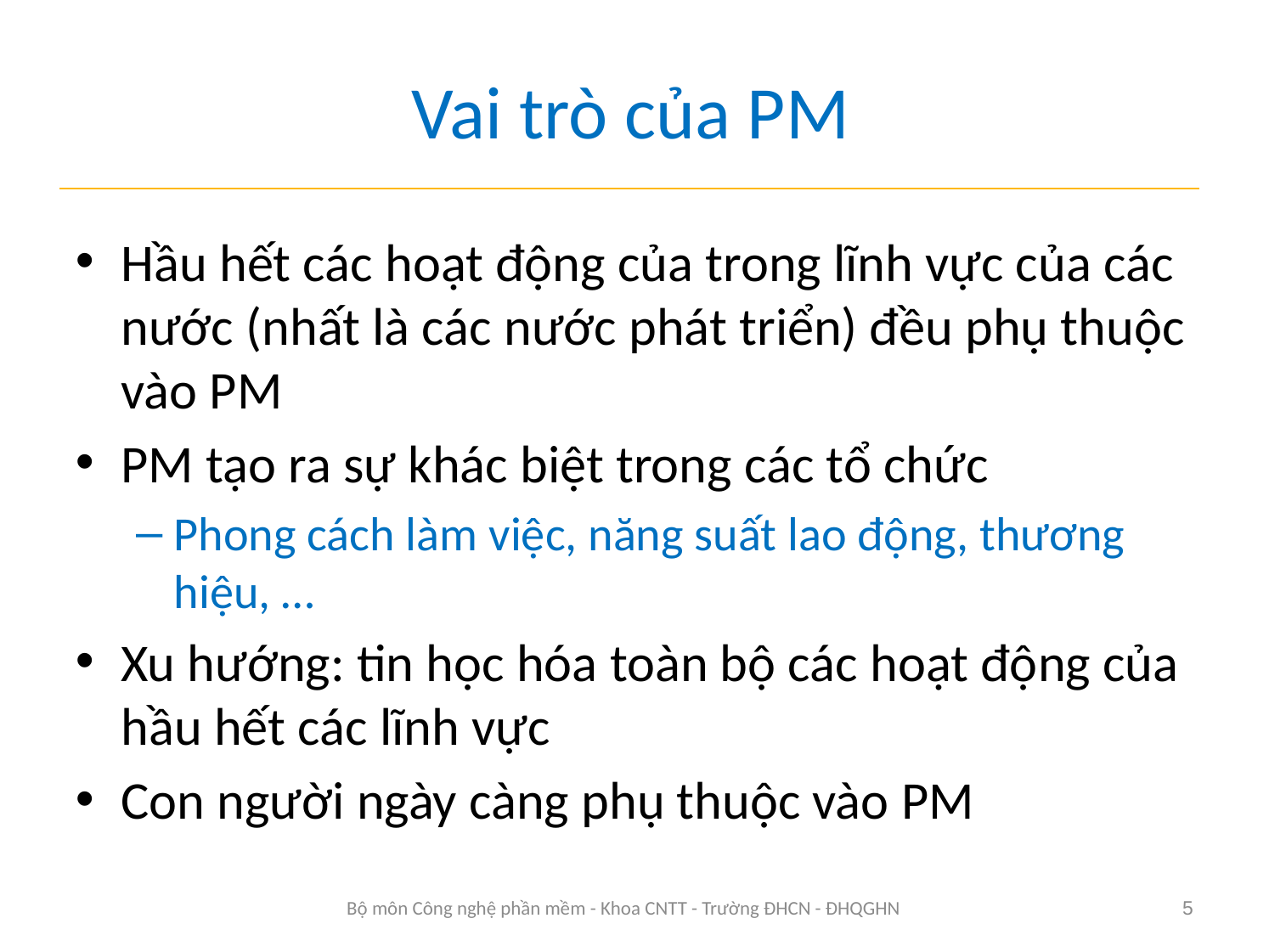

# Vai trò của PM
Hầu hết các hoạt động của trong lĩnh vực của các nước (nhất là các nước phát triển) đều phụ thuộc vào PM
PM tạo ra sự khác biệt trong các tổ chức
Phong cách làm việc, năng suất lao động, thương hiệu, …
Xu hướng: tin học hóa toàn bộ các hoạt động của hầu hết các lĩnh vực
Con người ngày càng phụ thuộc vào PM
Bộ môn Công nghệ phần mềm - Khoa CNTT - Trường ĐHCN - ĐHQGHN
5